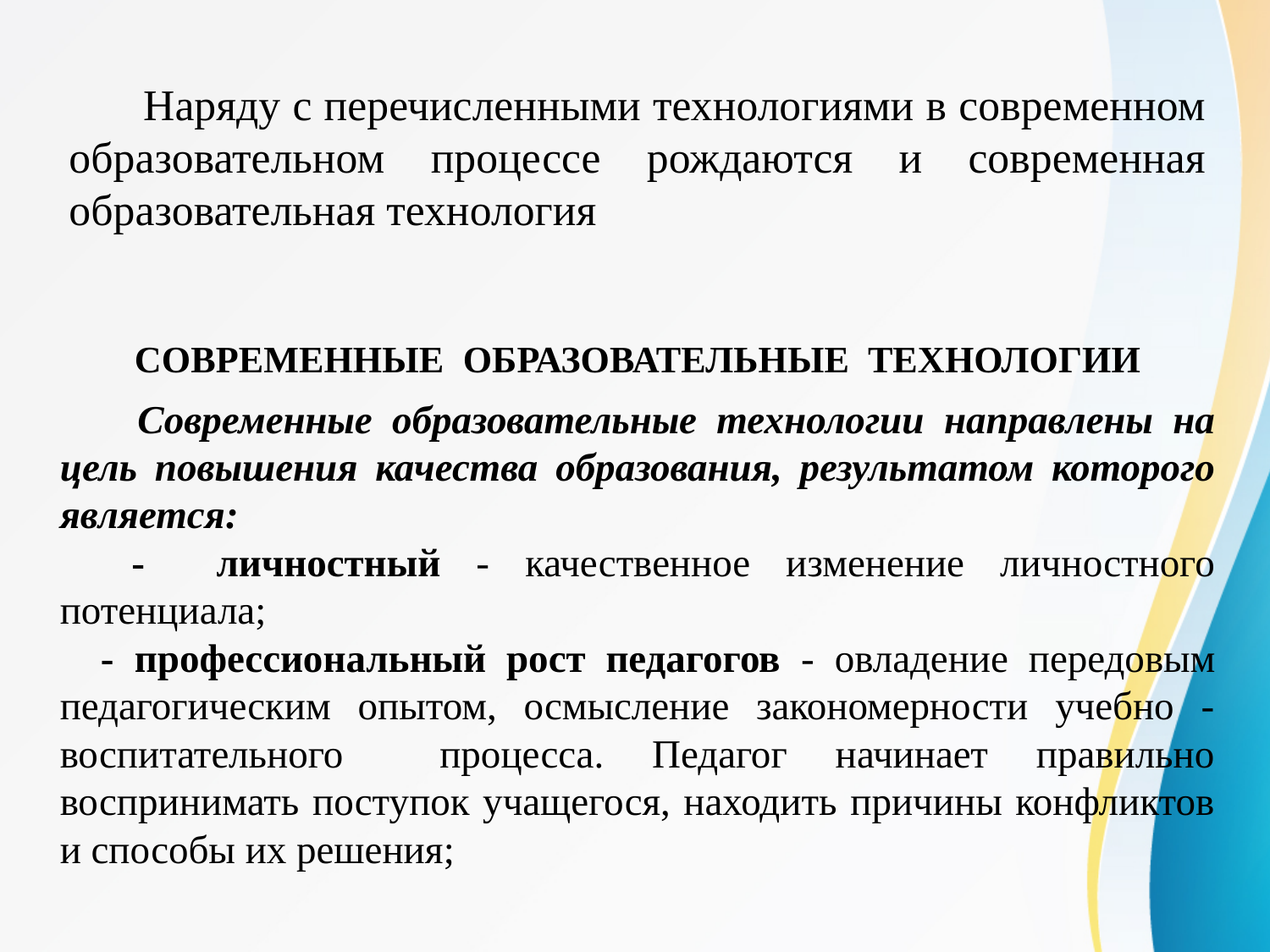

Наряду с перечисленными технологиями в современном образовательном процессе рождаются и современная образовательная технология

СОВРЕМЕННЫЕ  ОБРАЗОВАТЕЛЬНЫЕ  ТЕХНОЛОГИИ

    Современные образовательные технологии направлены на цель повышения качества образования, результатом которого является:
  -  личностный - качественное изменение личностного потенциала;
  - профессиональный рост педагогов - овладение передовым педагогическим опытом, осмысление закономерности учебно - воспитательного  процесса. Педагог начинает правильно воспринимать поступок учащегося, находить причины конфликтов и способы их решения;